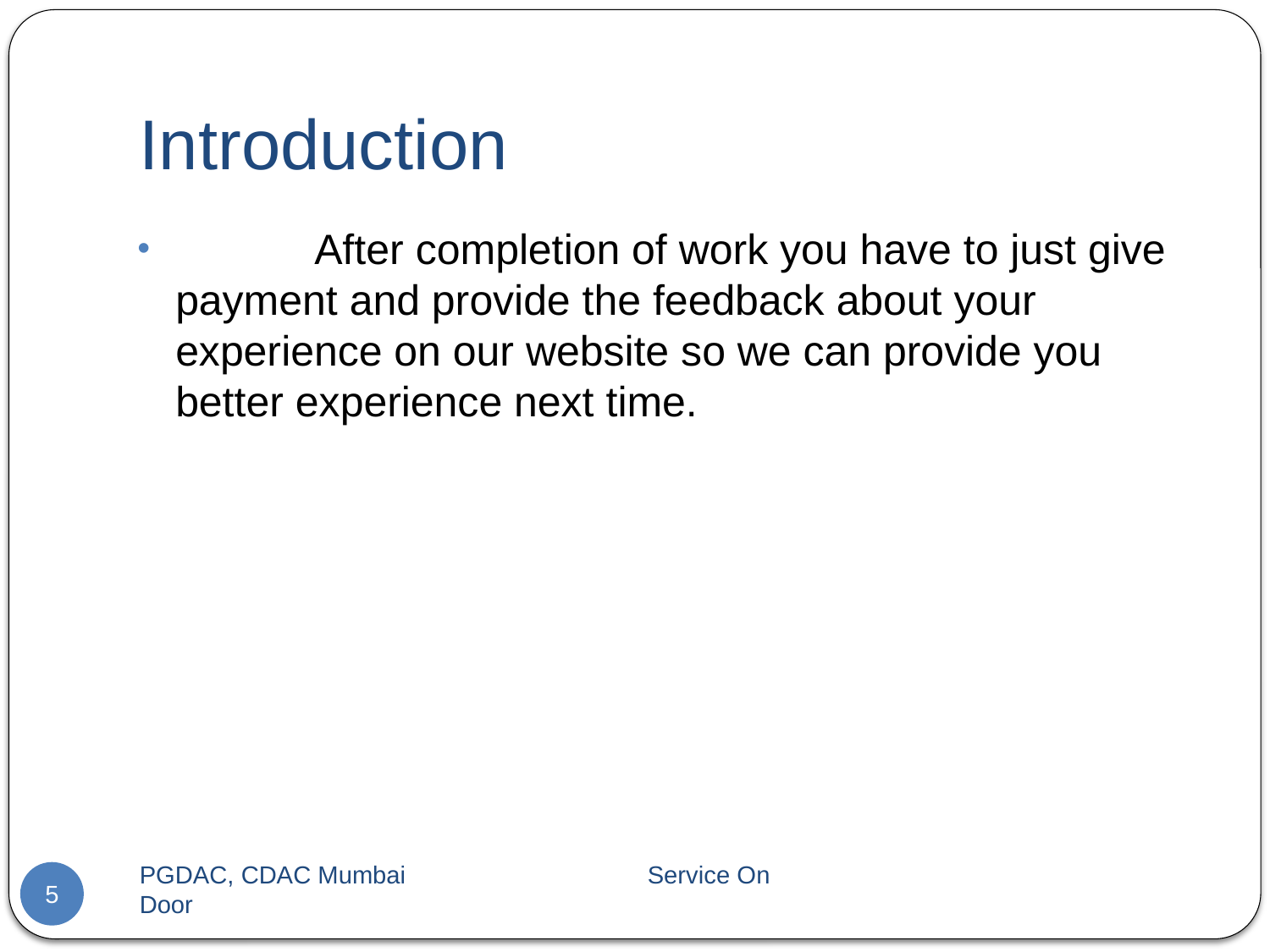

# Introduction
	 After completion of work you have to just give payment and provide the feedback about your experience on our website so we can provide you better experience next time.

PGDAC, CDAC Mumbai 		Service On Door
5